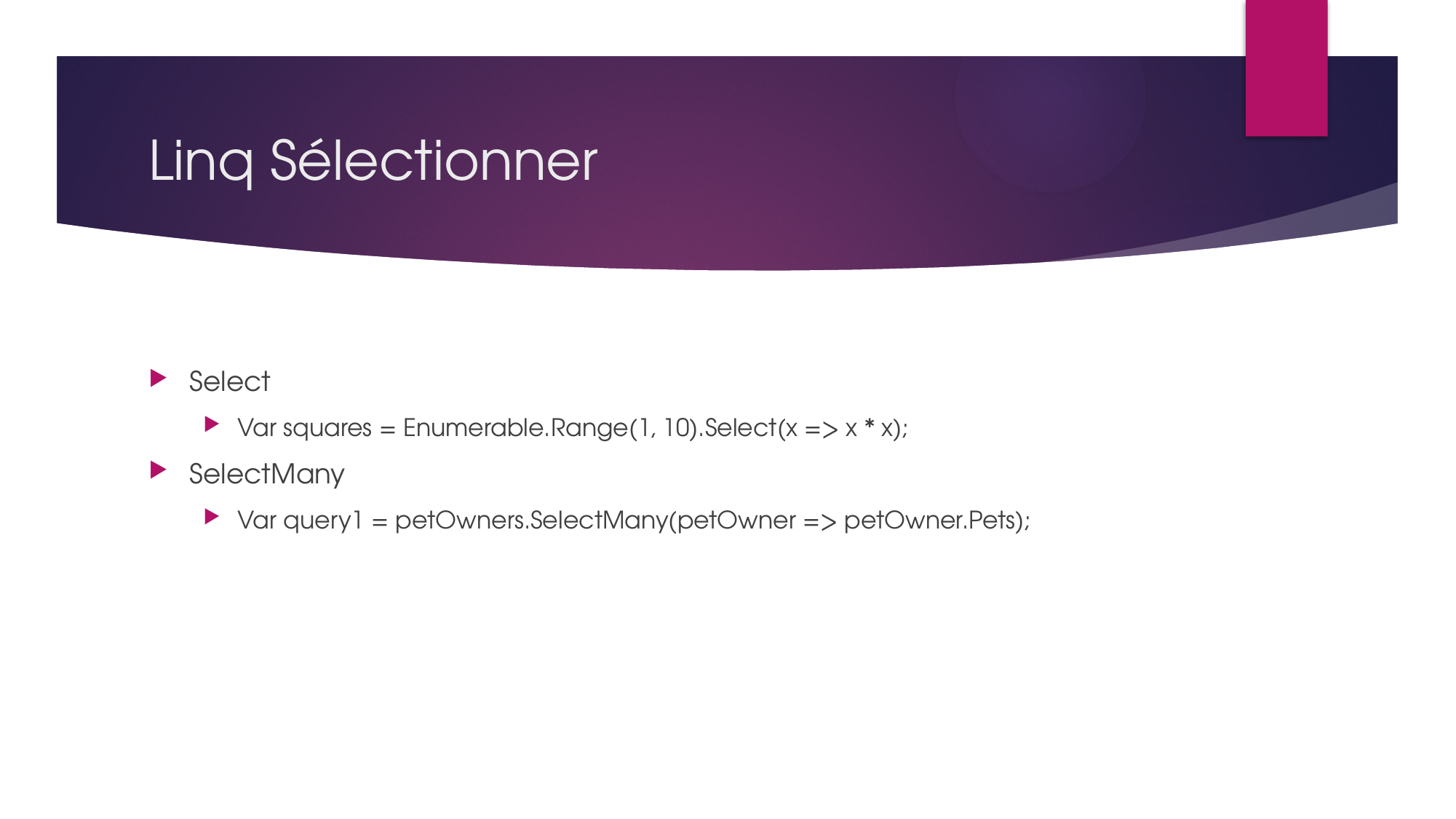

# Linq Sélectionner

Select
Var squares = Enumerable.Range(1, 10).Select(x => x * x);
SelectMany
Var query1 = petOwners.SelectMany(petOwner => petOwner.Pets);